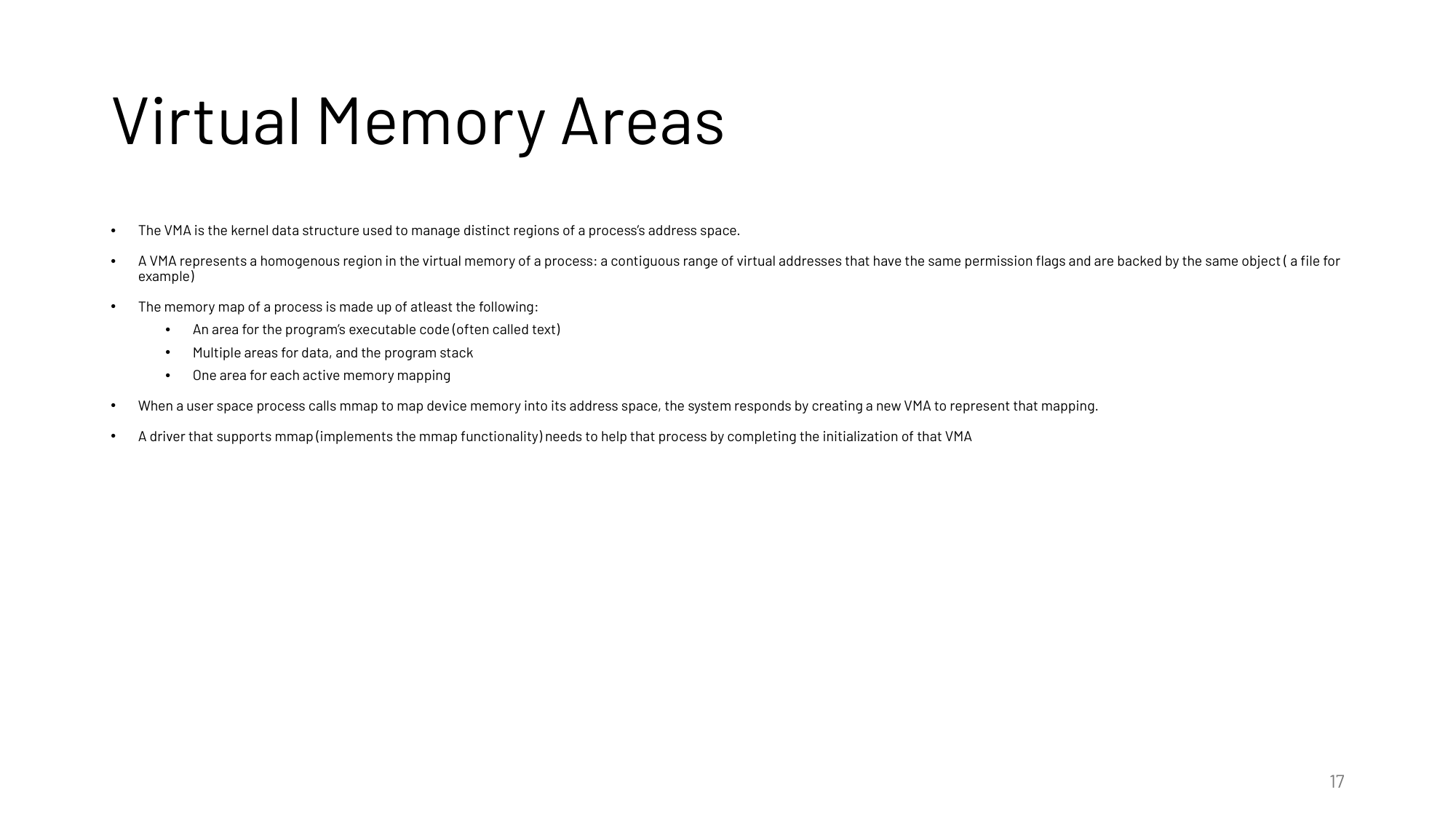

# Virtual Memory Areas
The VMA is the kernel data structure used to manage distinct regions of a process’s address space.
A VMA represents a homogenous region in the virtual memory of a process: a contiguous range of virtual addresses that have the same permission flags and are backed by the same object ( a file for example)
The memory map of a process is made up of atleast the following:
An area for the program’s executable code (often called text)
Multiple areas for data, and the program stack
One area for each active memory mapping
When a user space process calls mmap to map device memory into its address space, the system responds by creating a new VMA to represent that mapping.
A driver that supports mmap (implements the mmap functionality) needs to help that process by completing the initialization of that VMA

17